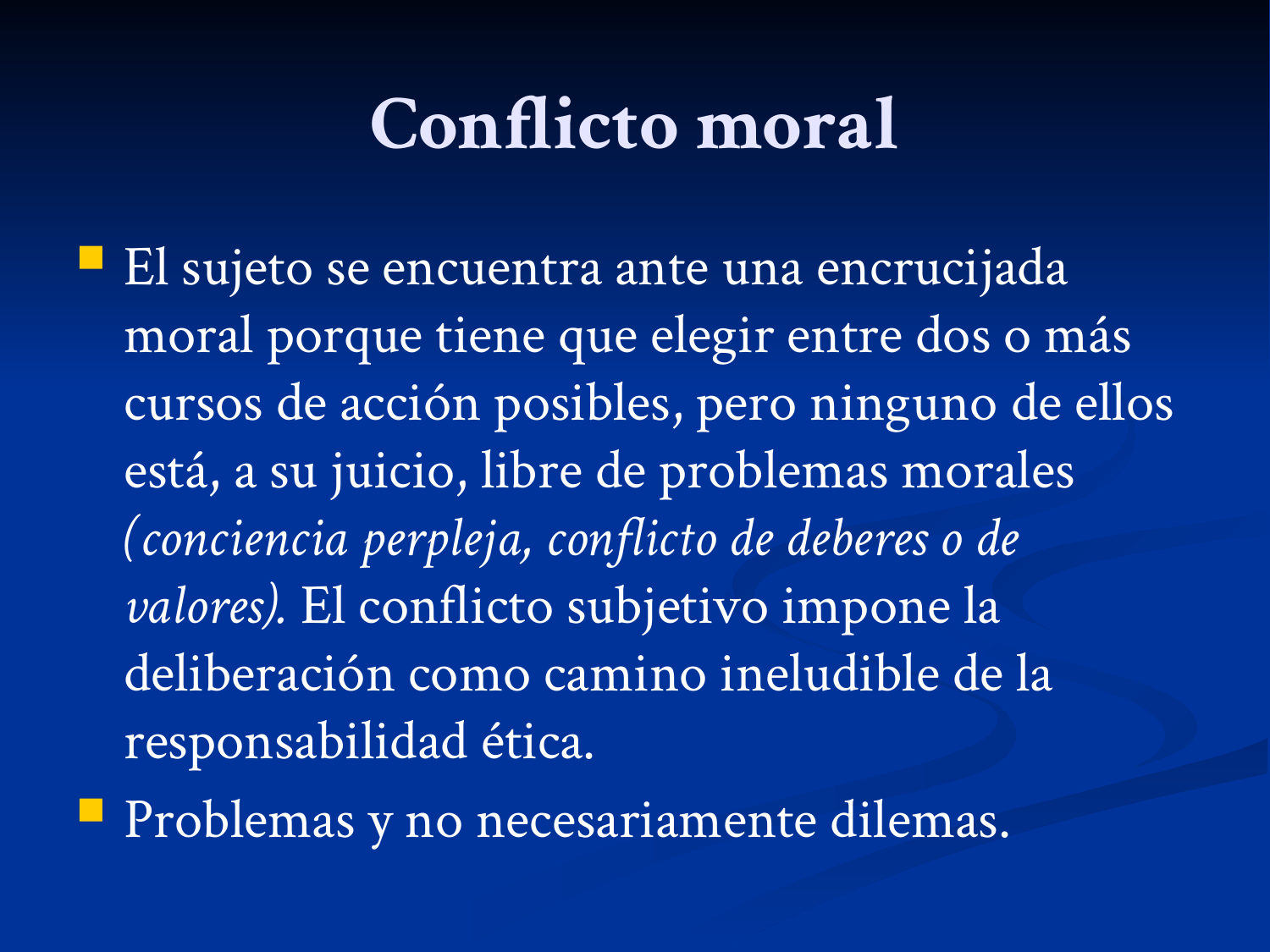

# Conflicto moral
El sujeto se encuentra ante una encrucijada moral porque tiene que elegir entre dos o más cursos de acción posibles, pero ninguno de ellos está, a su juicio, libre de problemas morales (conciencia perpleja, conflicto de deberes o de valores). El conflicto subjetivo impone la deliberación como camino ineludible de la responsabilidad ética.
Problemas y no necesariamente dilemas.